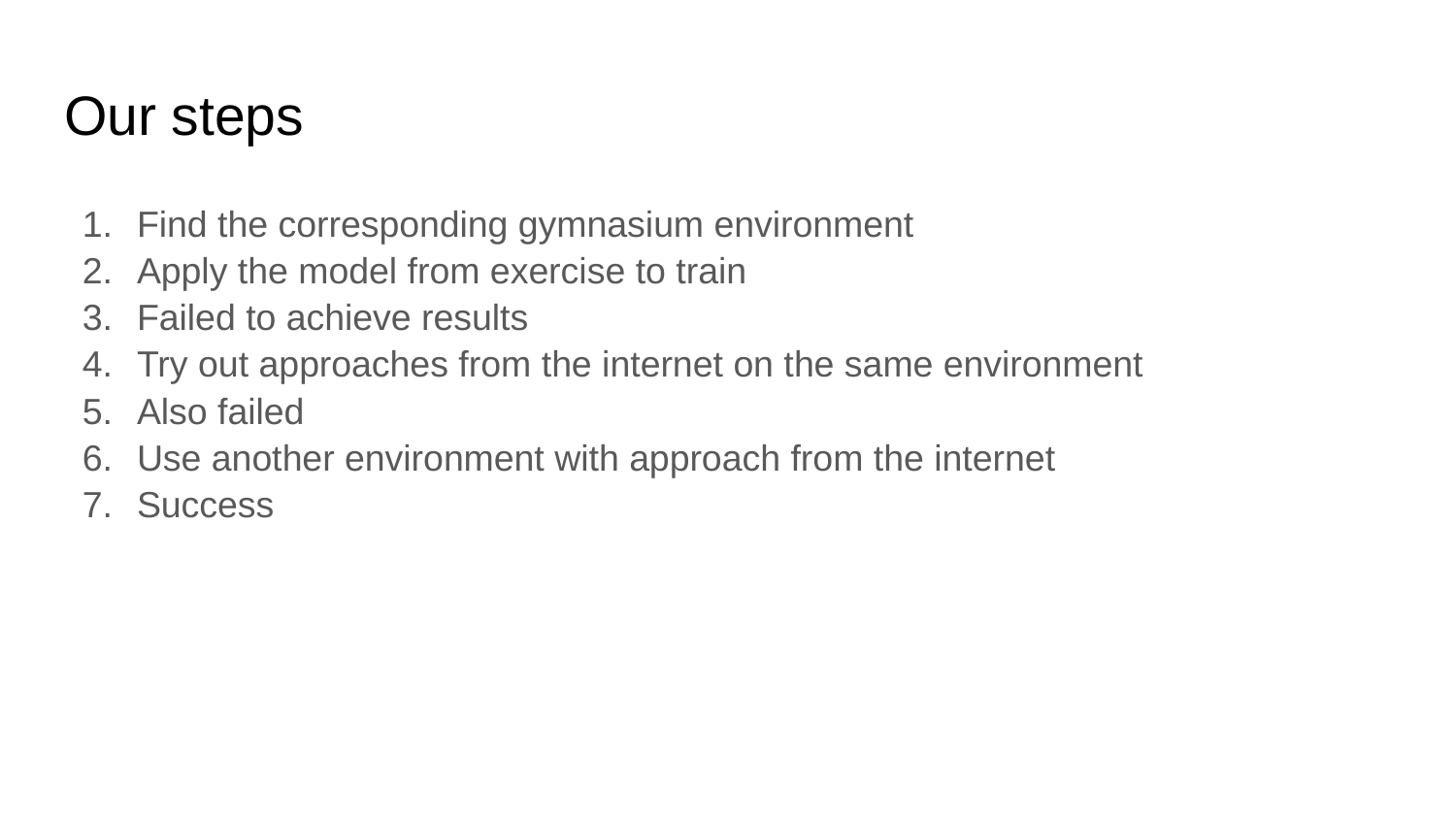

# Our steps
Find the corresponding gymnasium environment
Apply the model from exercise to train
Failed to achieve results
Try out approaches from the internet on the same environment
Also failed
Use another environment with approach from the internet
Success